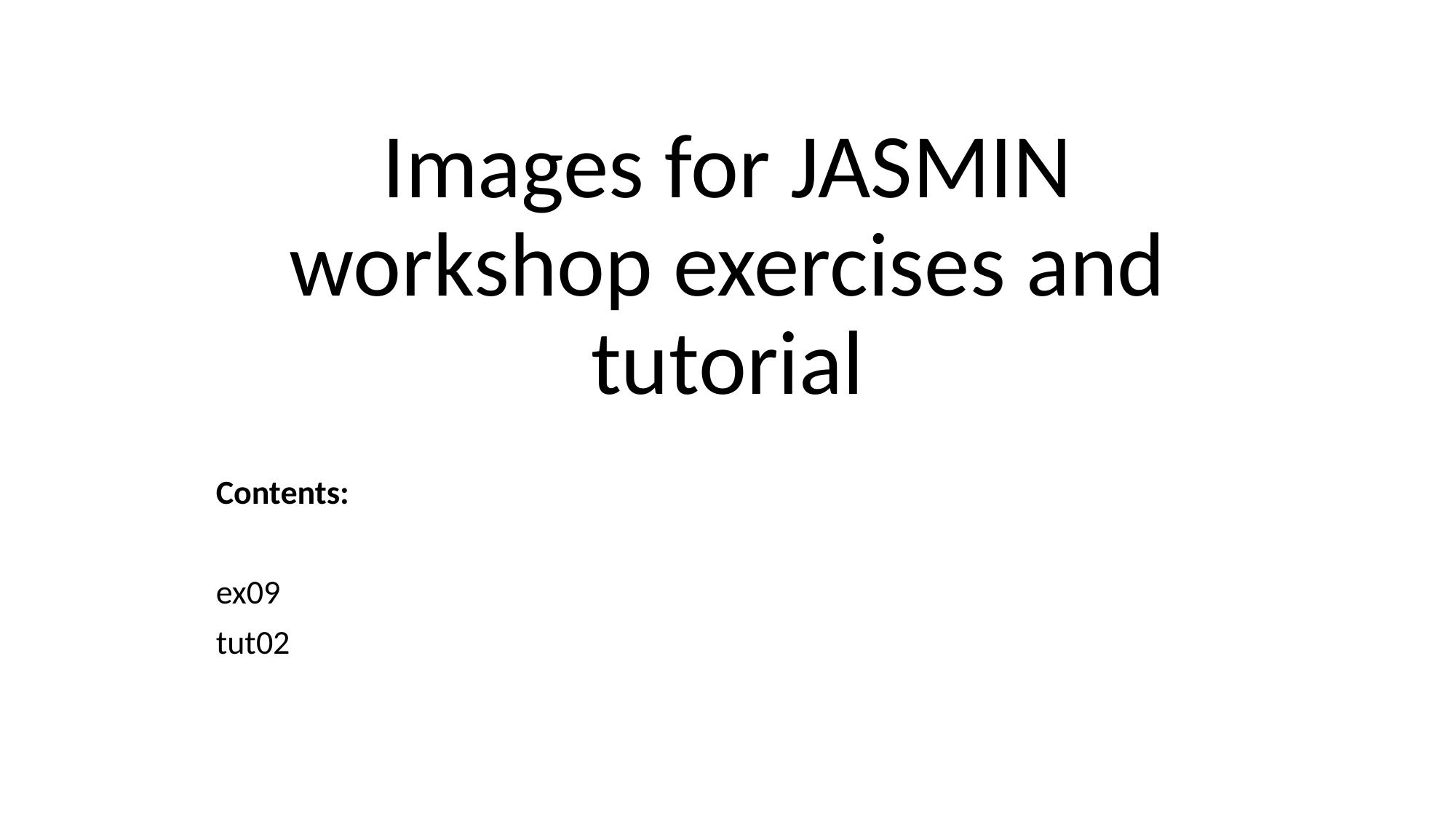

# Images for JASMIN workshop exercises and tutorial
Contents:

ex09
tut02